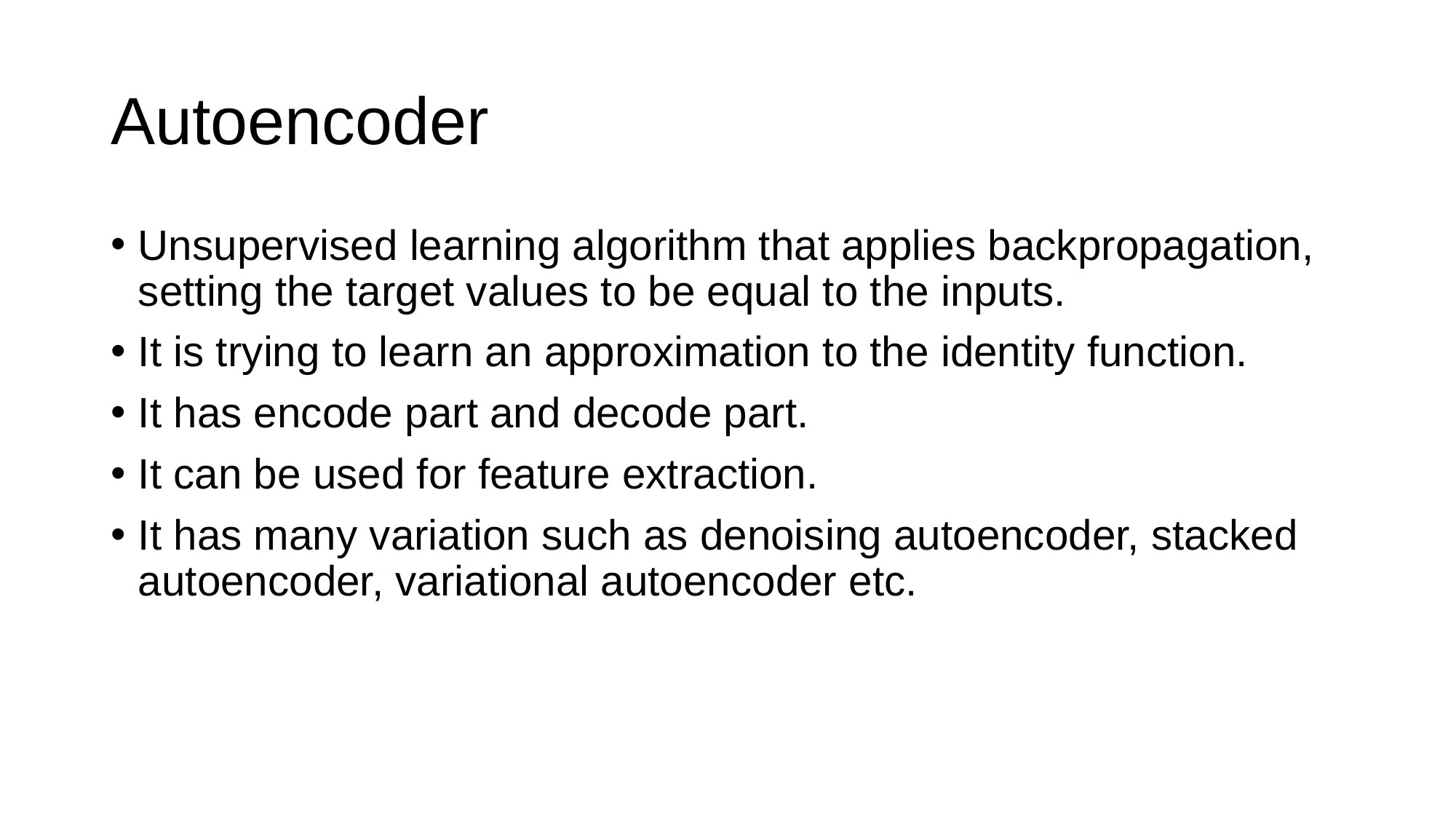

# Autoencoder
Unsupervised learning algorithm that applies backpropagation, setting the target values to be equal to the inputs.
It is trying to learn an approximation to the identity function.
It has encode part and decode part.
It can be used for feature extraction.
It has many variation such as denoising autoencoder, stacked autoencoder, variational autoencoder etc.